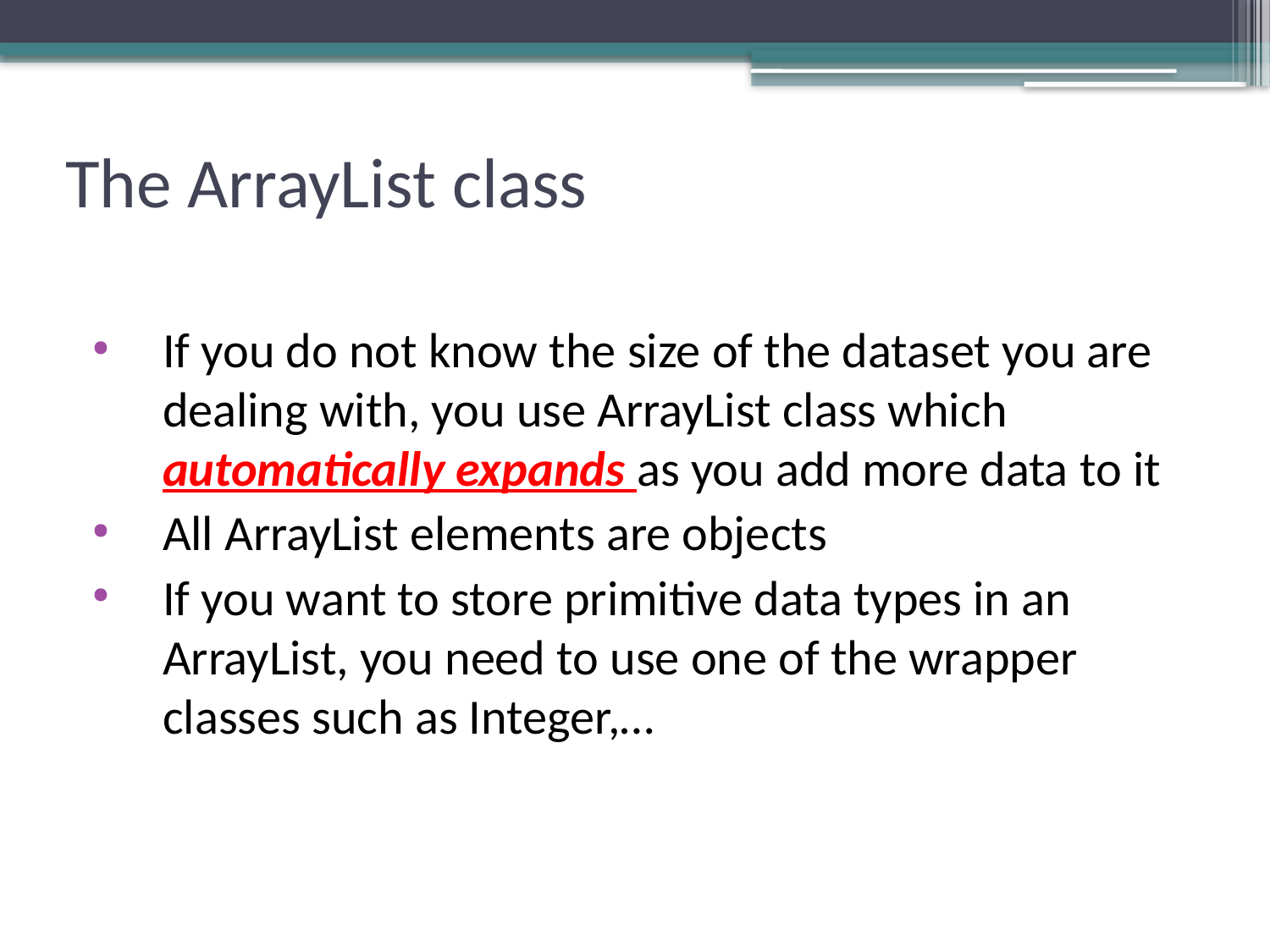

# The ArrayList class
If you do not know the size of the dataset you are dealing with, you use ArrayList class which automatically expands as you add more data to it
All ArrayList elements are objects
If you want to store primitive data types in an ArrayList, you need to use one of the wrapper classes such as Integer,…